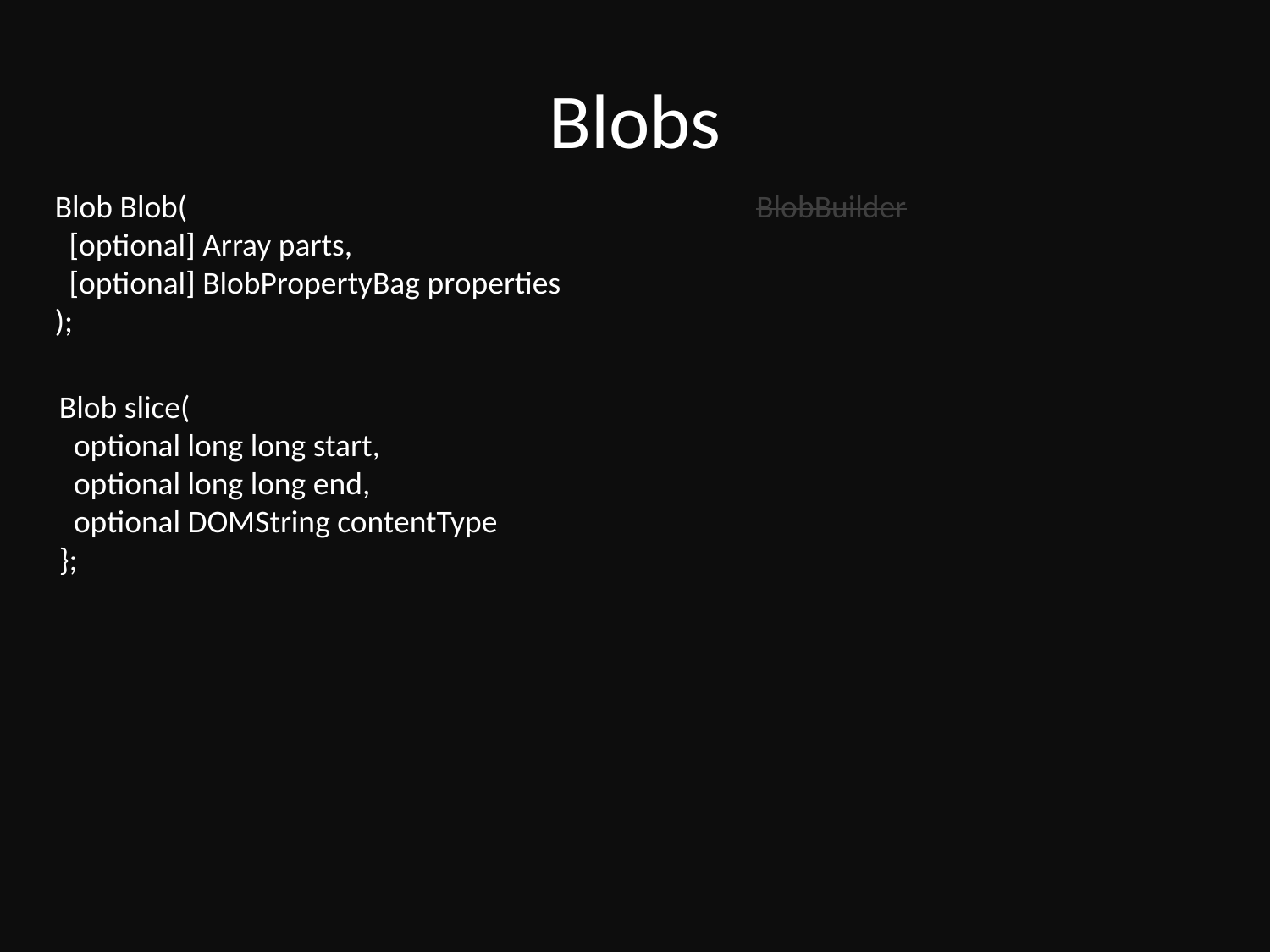

# Blobs
Blob Blob(
  [optional] Array parts,
  [optional] BlobPropertyBag properties
);
BlobBuilder
Blob slice(
  optional long long start,
  optional long long end,
  optional DOMString contentType
};